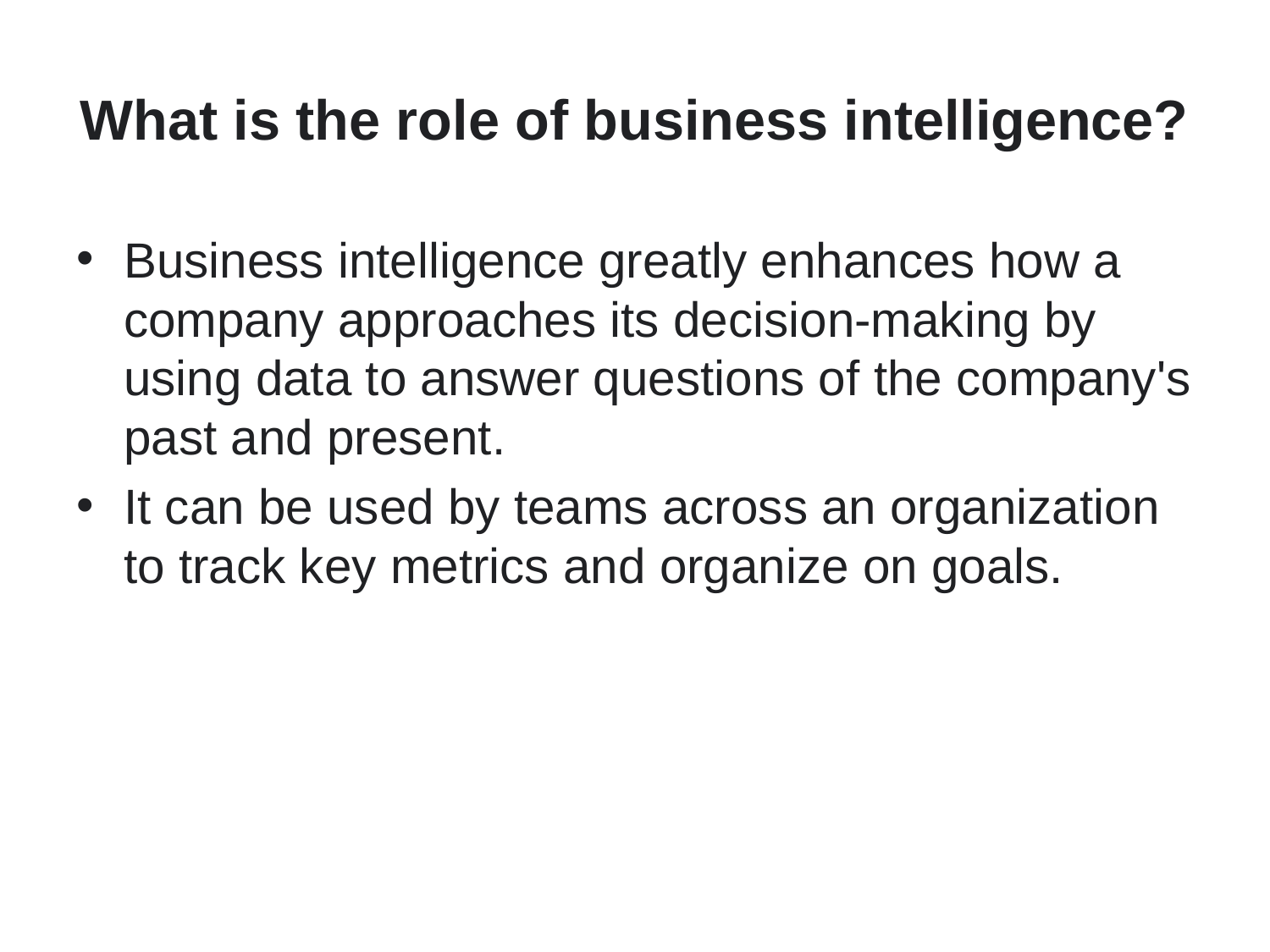

# What is the role of business intelligence?
Business intelligence greatly enhances how a company approaches its decision-making by using data to answer questions of the company's past and present.
It can be used by teams across an organization to track key metrics and organize on goals.